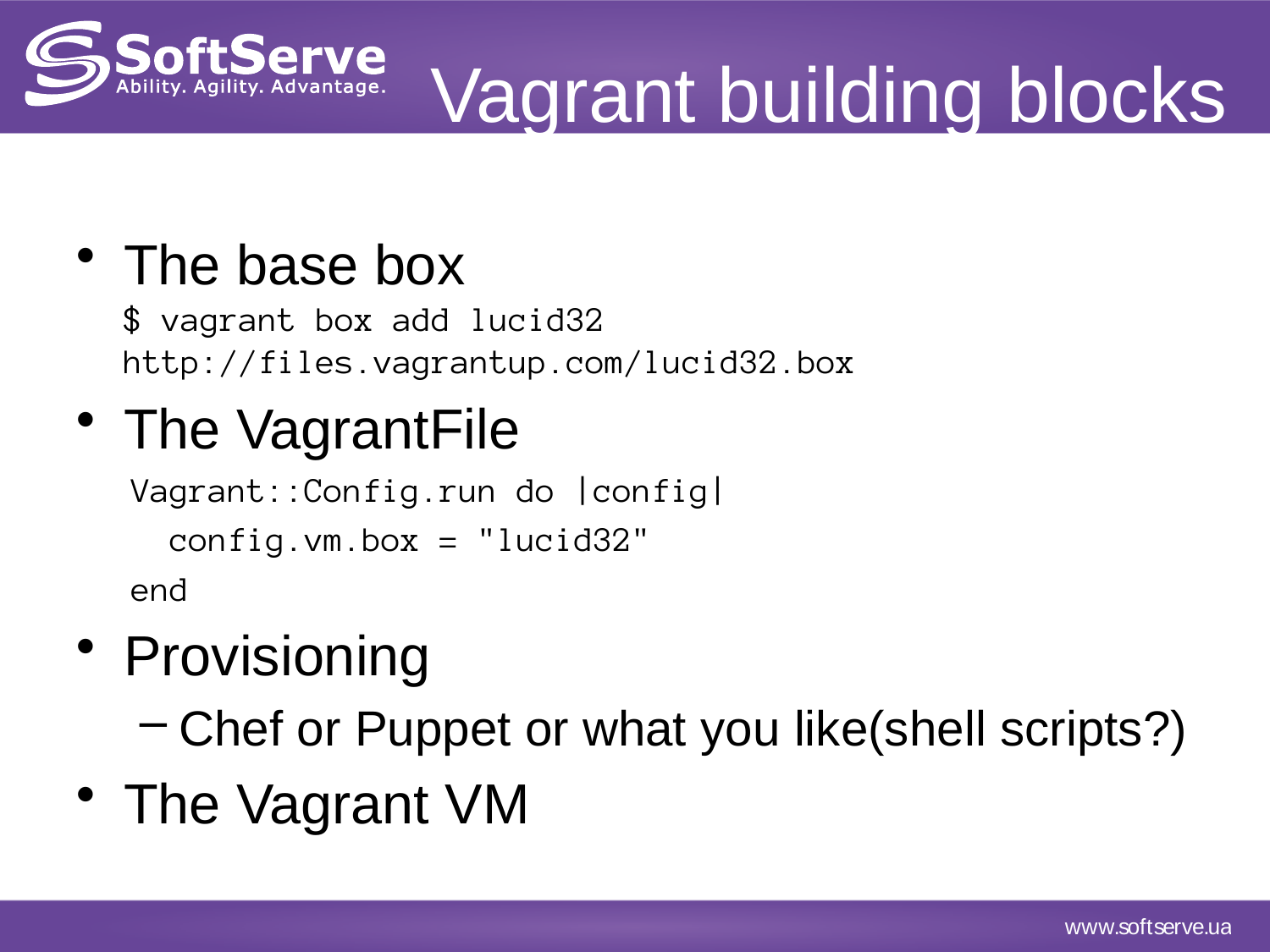

# Vagrant building blocks
The base box
$ vagrant box add lucid32  http://files.vagrantup.com/lucid32.box
The VagrantFile
Vagrant::Config.run do |config|
  config.vm.box = "lucid32"
end
Provisioning
Chef or Puppet or what you like(shell scripts?)
The Vagrant VM